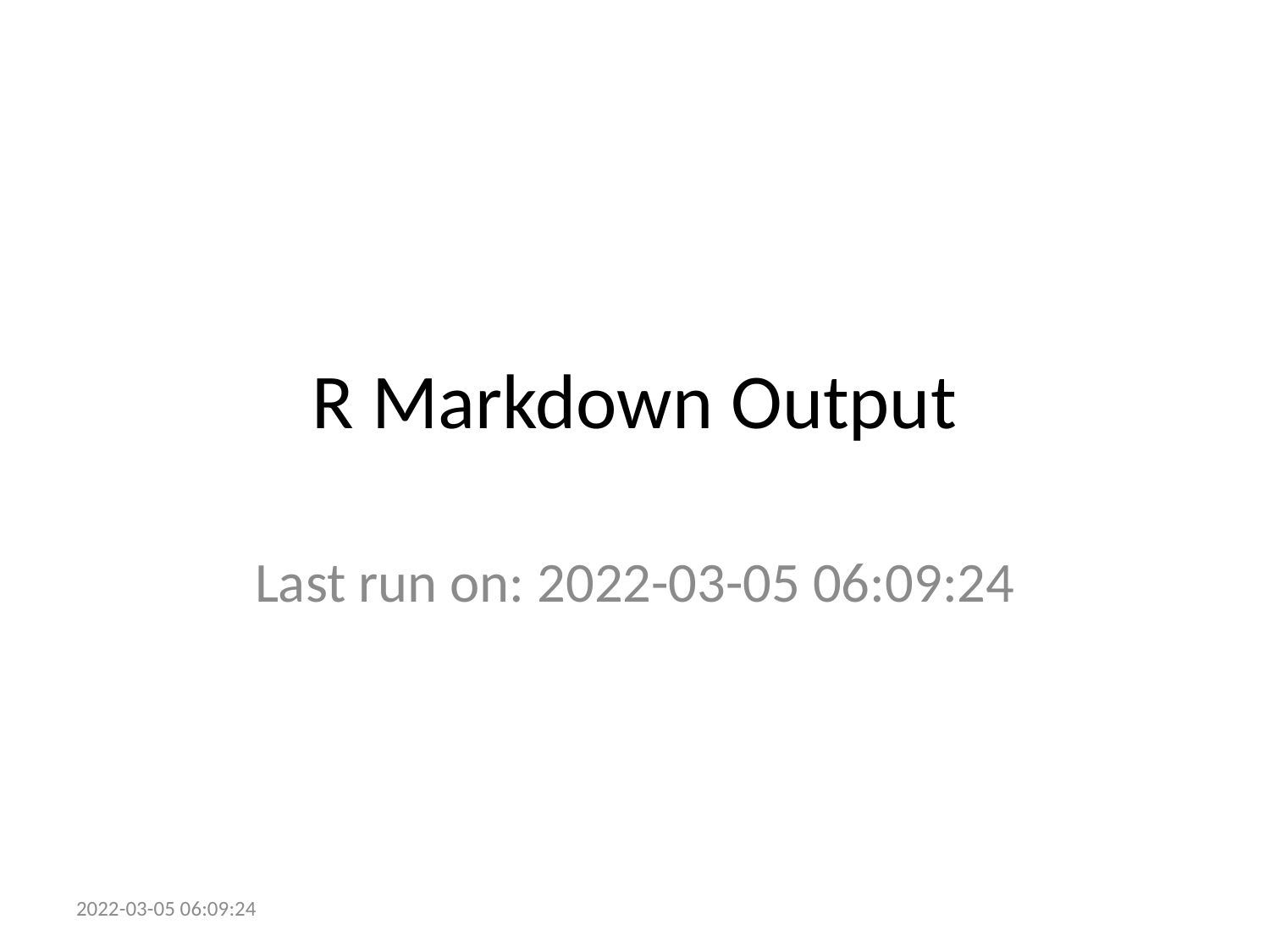

# R Markdown Output
Last run on: 2022-03-05 06:09:24
2022-03-05 06:09:24